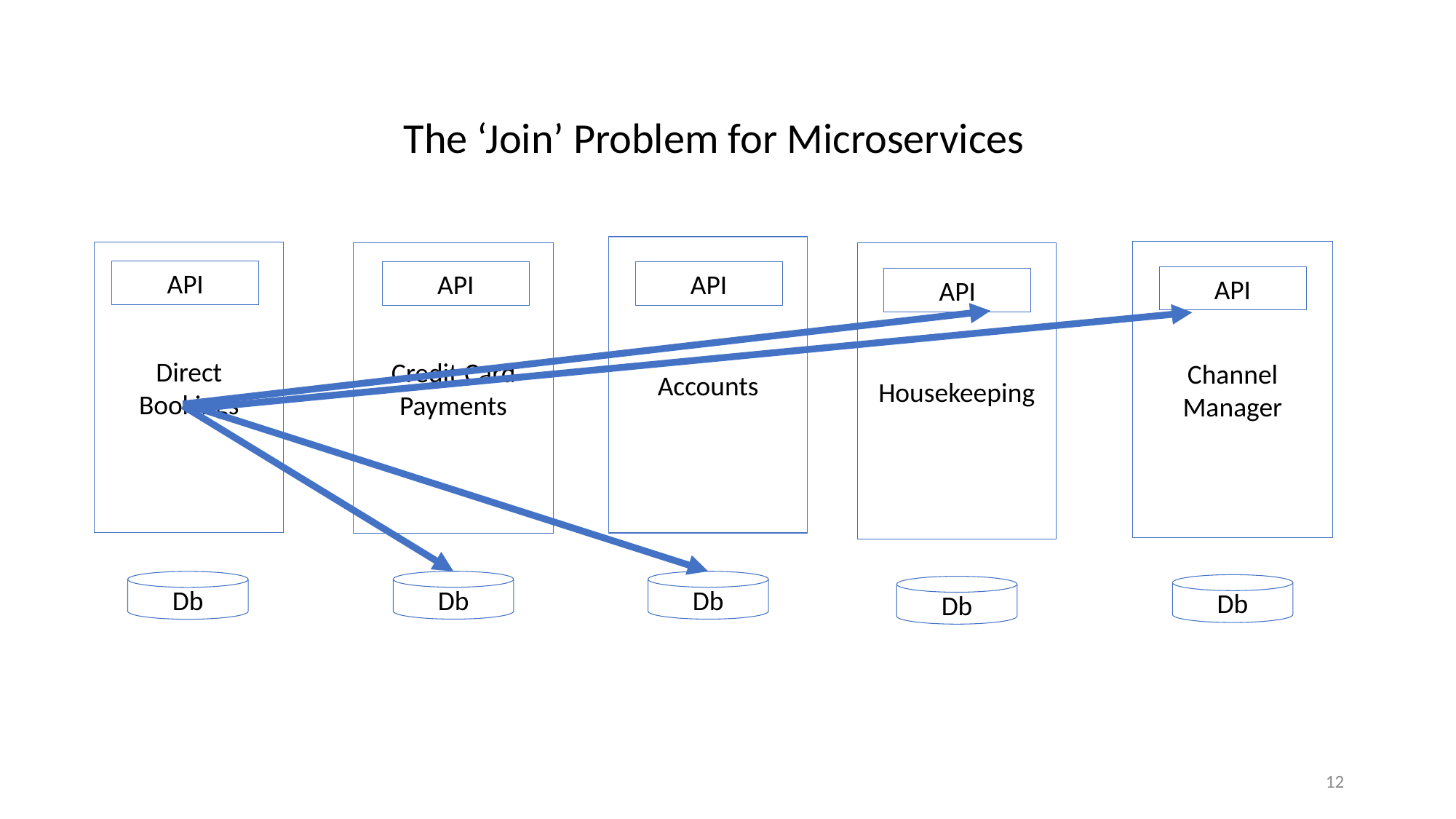

The ‘Join’ Problem for Microservices
Accounts
Channel Manager
Direct
Bookings
Credit Card
Payments
Housekeeping
API
API
API
API
API
Db
Db
Db
Db
Db
12